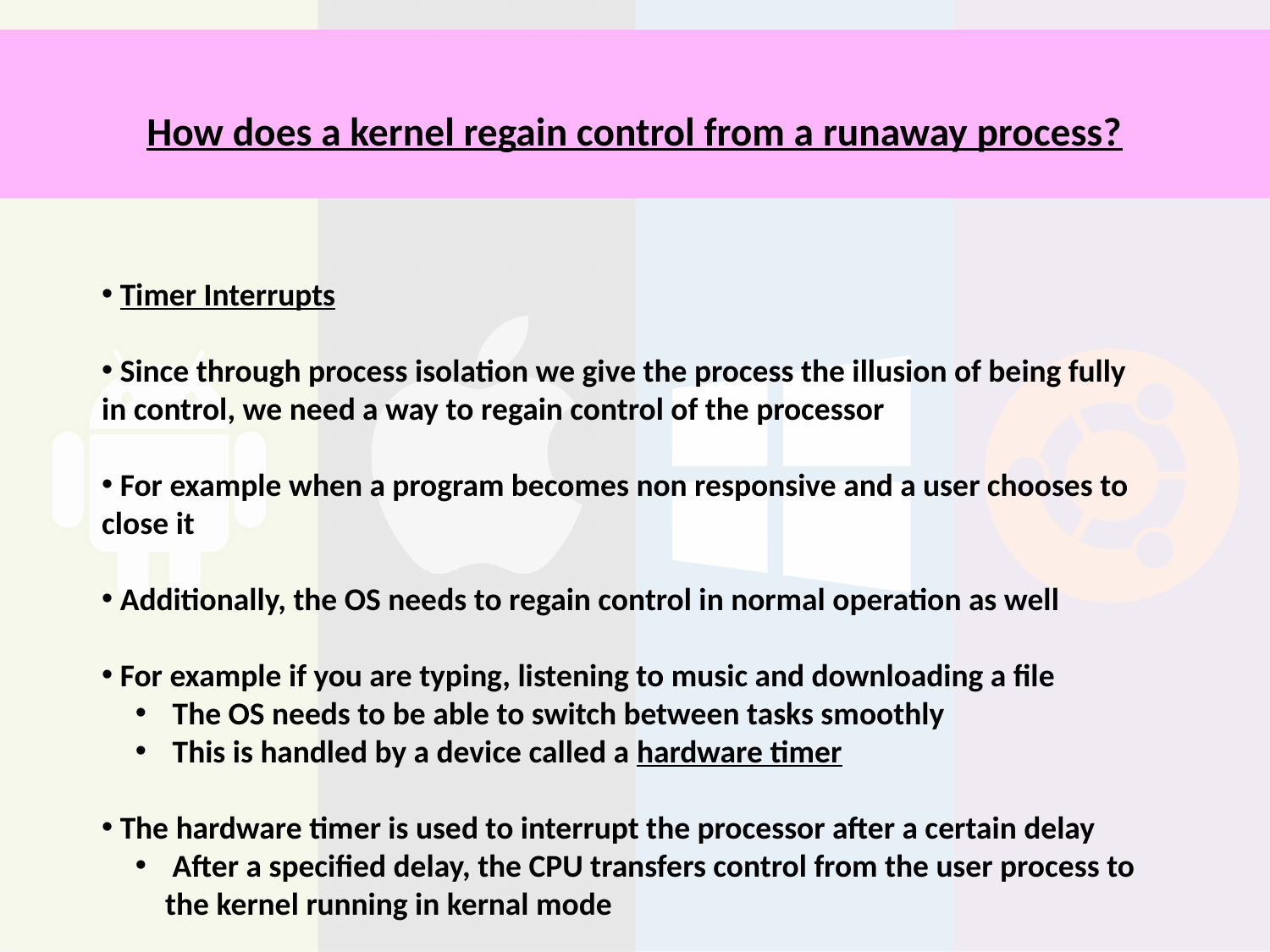

# How does a kernel regain control from a runaway process?
 Timer Interrupts

 Since through process isolation we give the process the illusion of being fully in control, we need a way to regain control of the processor

 For example when a program becomes non responsive and a user chooses to close it

 Additionally, the OS needs to regain control in normal operation as well

 For example if you are typing, listening to music and downloading a file
 The OS needs to be able to switch between tasks smoothly
 This is handled by a device called a hardware timer

 The hardware timer is used to interrupt the processor after a certain delay
 After a specified delay, the CPU transfers control from the user process to the kernel running in kernal mode